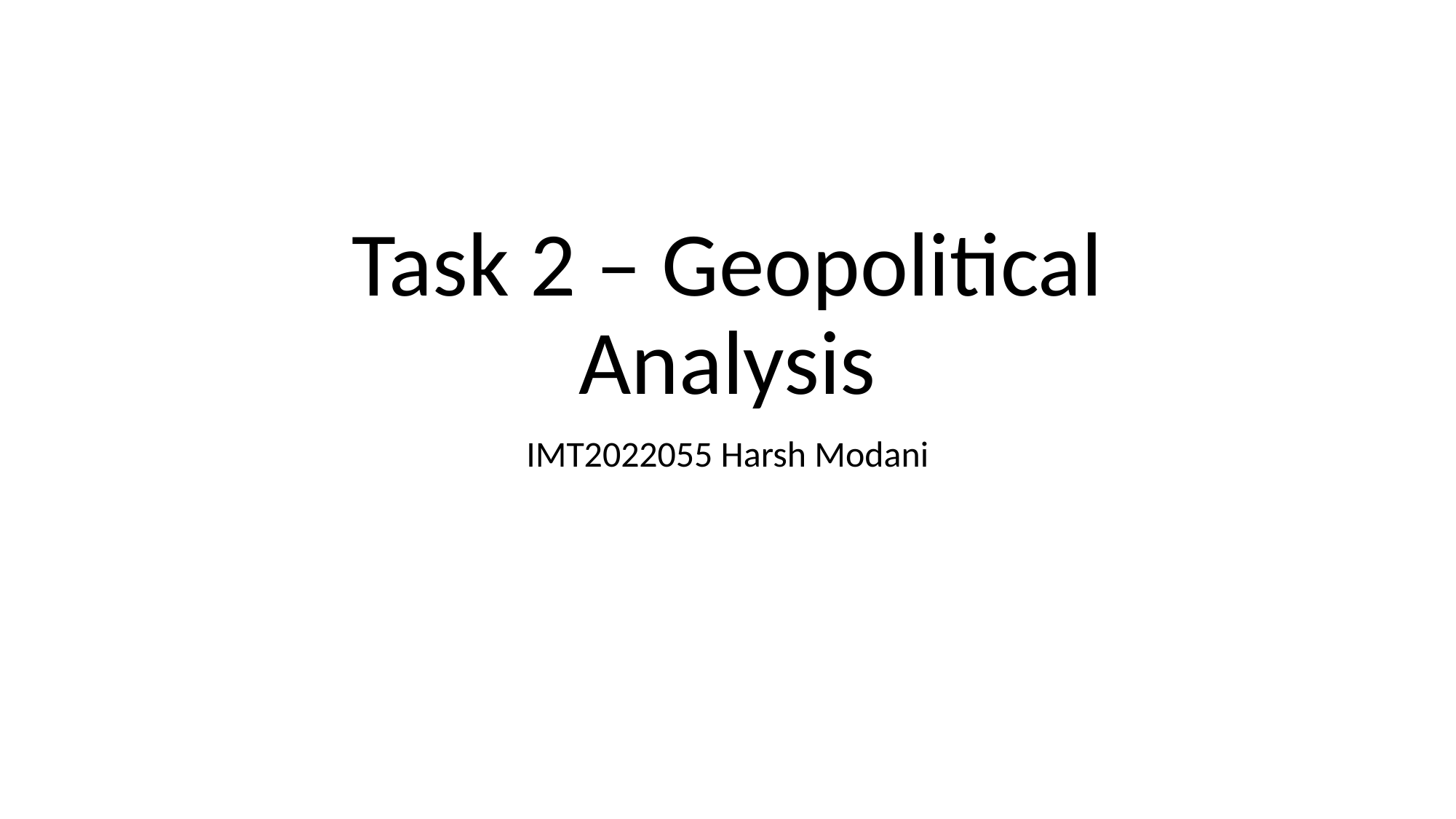

# Task 2 – Geopolitical Analysis
IMT2022055 Harsh Modani